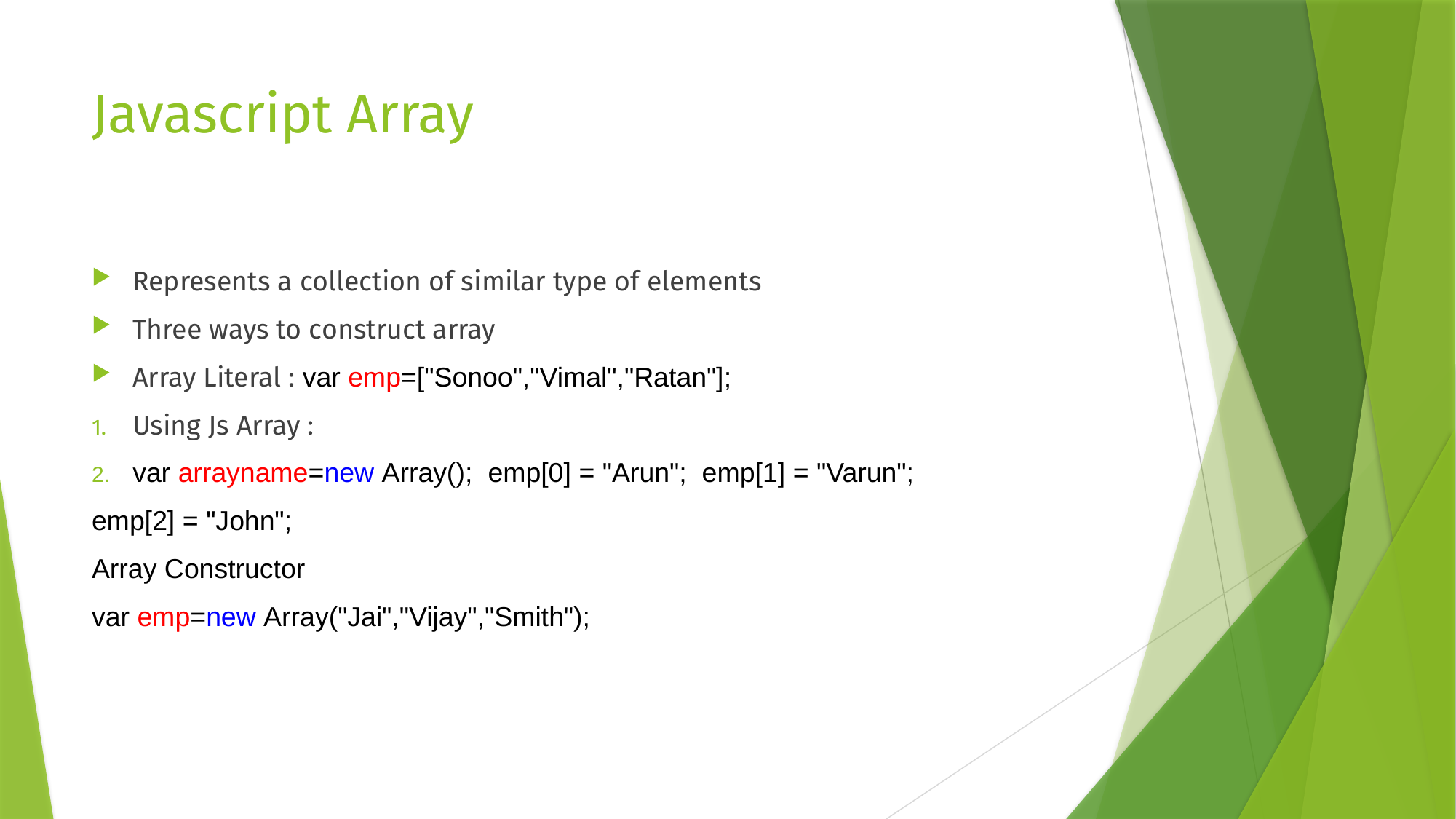

# Javascript Array
Represents a collection of similar type of elements
Three ways to construct array
Array Literal : var emp=["Sonoo","Vimal","Ratan"];
Using Js Array :
var arrayname=new Array();  emp[0] = "Arun";  emp[1] = "Varun";
emp[2] = "John";
Array Constructor
var emp=new Array("Jai","Vijay","Smith");